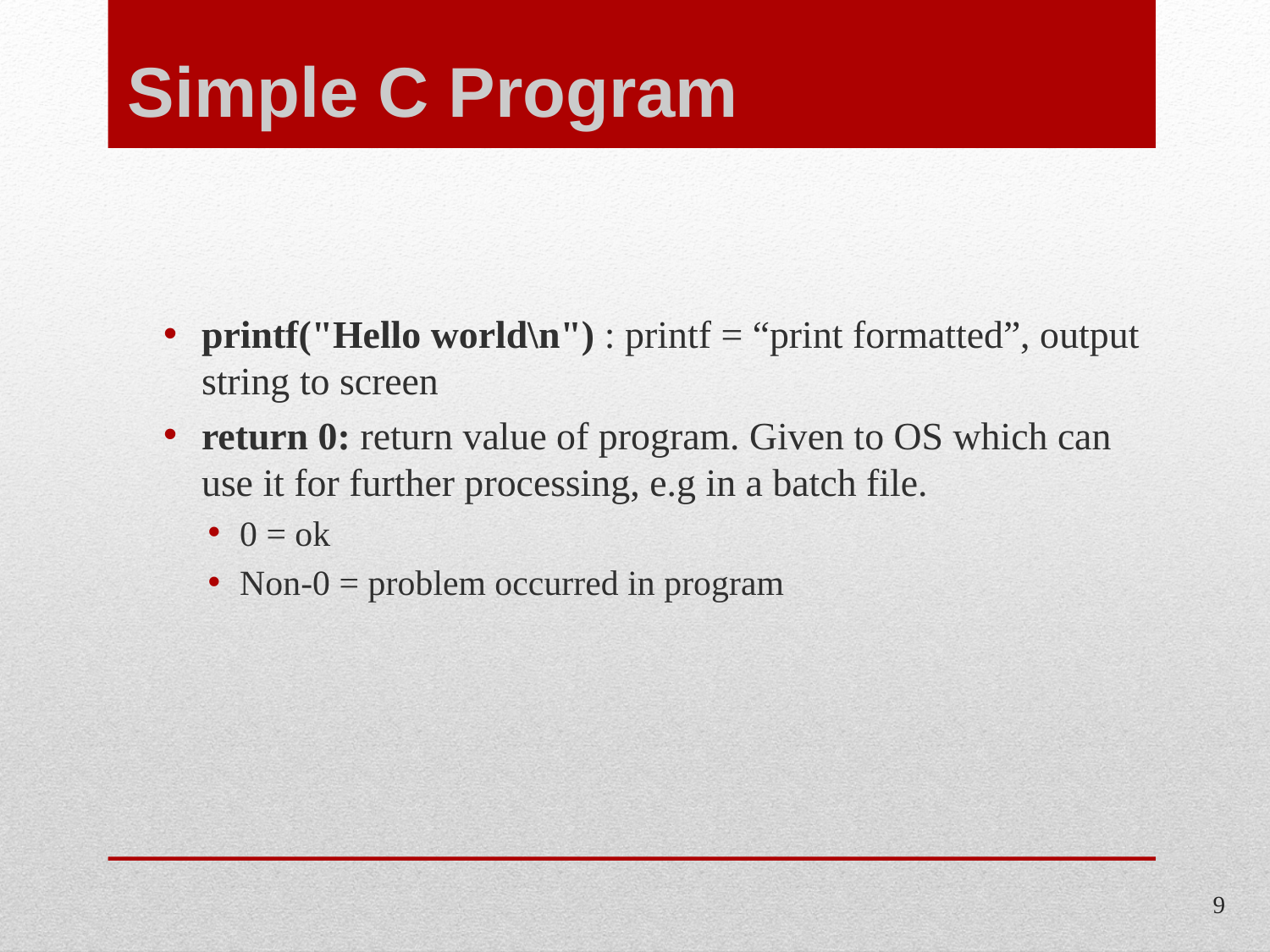

# Simple C Program
printf("Hello world\n") : printf = “print formatted”, output string to screen
return 0: return value of program. Given to OS which can use it for further processing, e.g in a batch file.
0 = ok
Non-0 = problem occurred in program

9